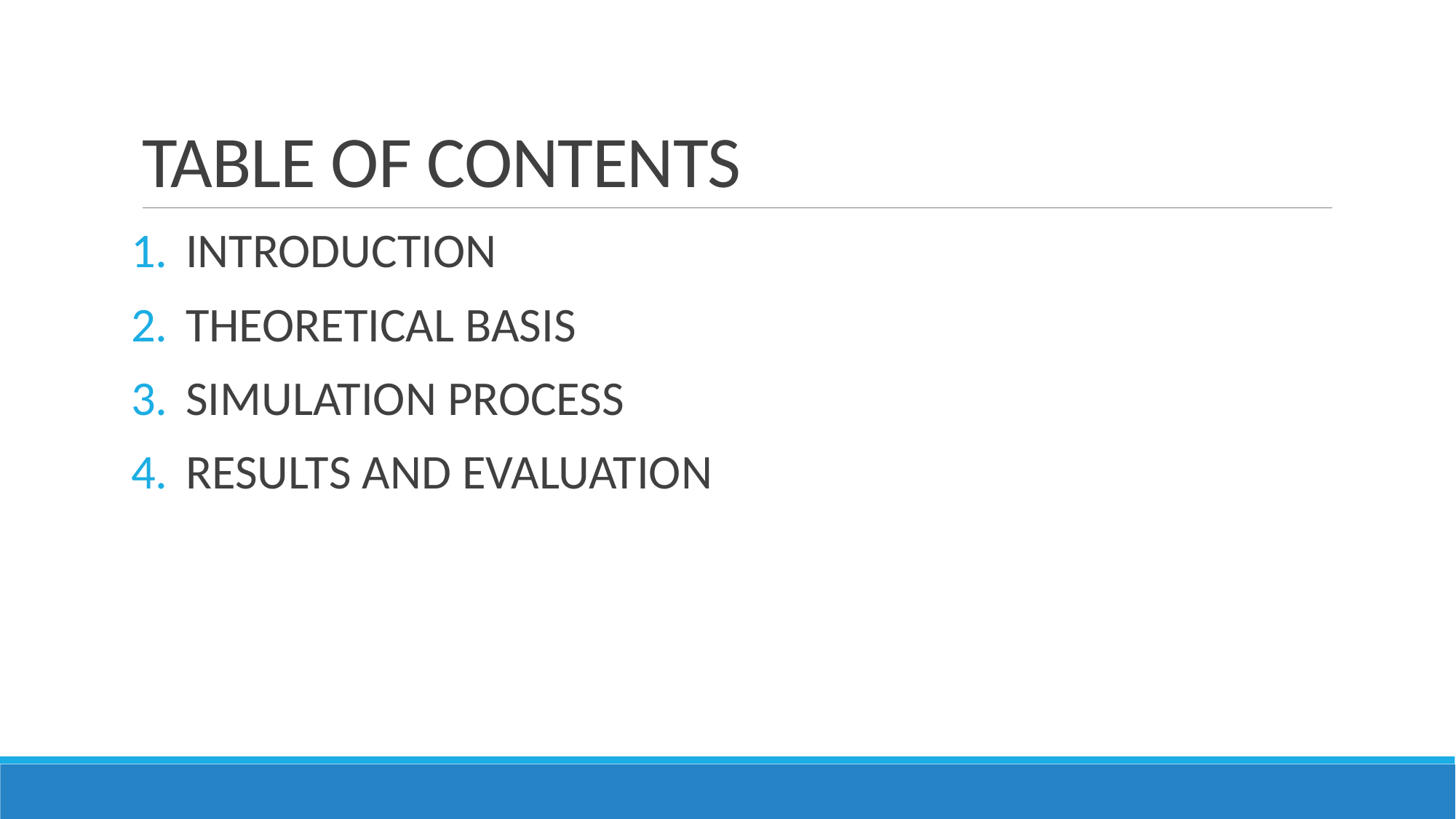

# TABLE OF CONTENTS
INTRODUCTION
THEORETICAL BASIS
SIMULATION PROCESS
RESULTS AND EVALUATION